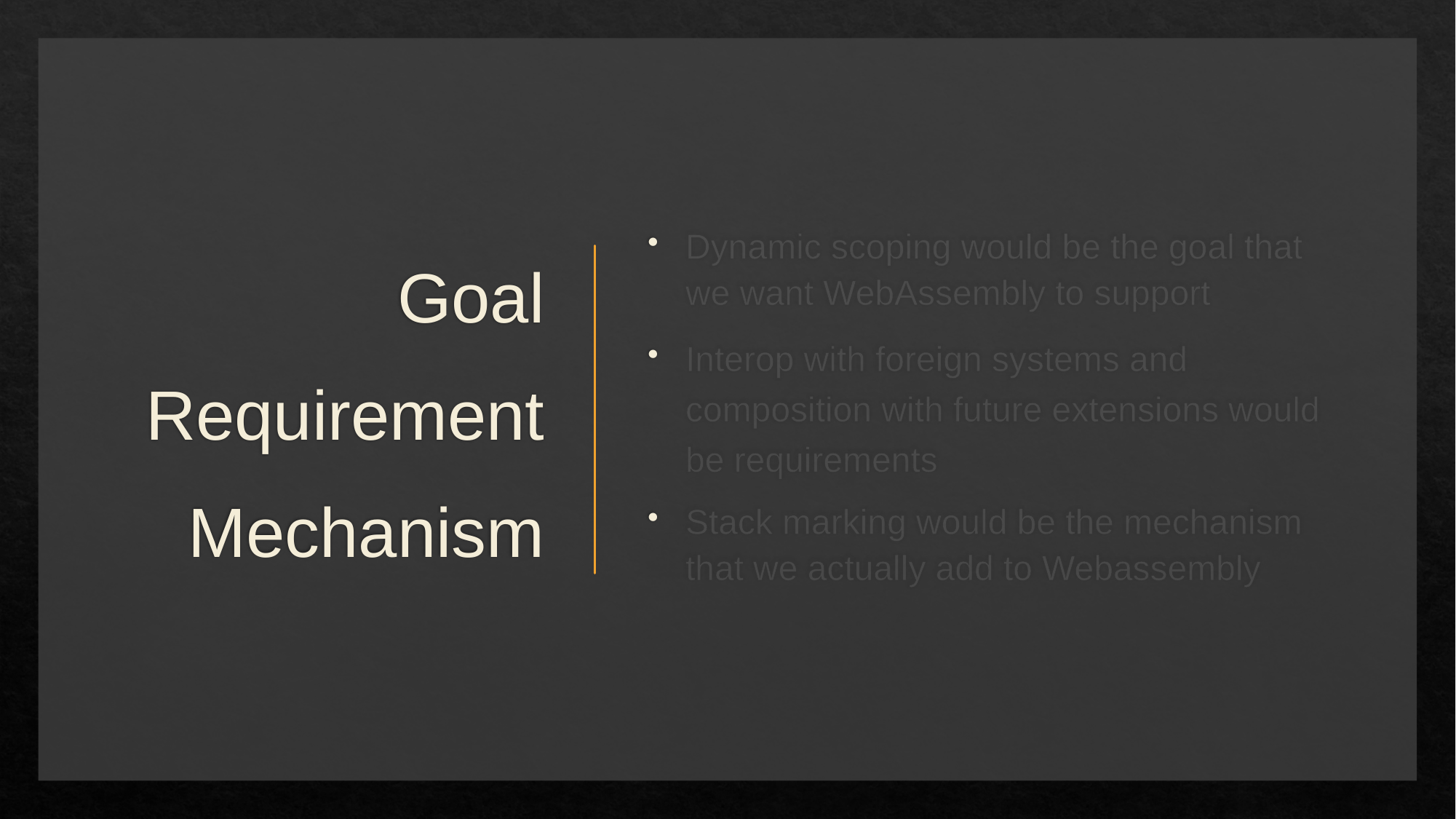

# Goal Requirement Mechanism
Dynamic scoping would be the goal that we want WebAssembly to support
Interop with foreign systems and composition with future extensions would be requirements
Stack marking would be the mechanism that we actually add to Webassembly